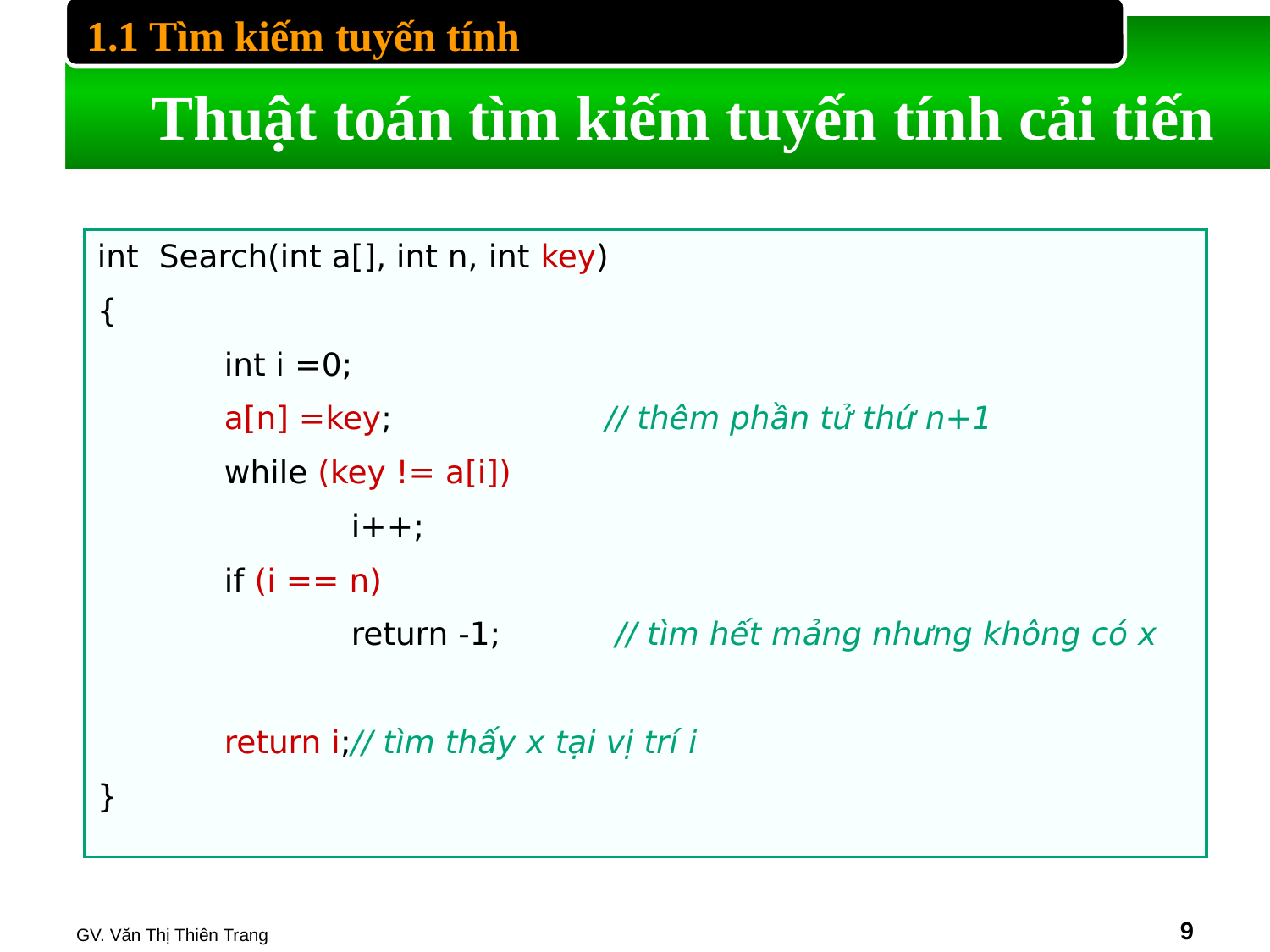

1.1 Tìm kiếm tuyến tính
# Thuật toán tìm kiếm tuyến tính cải tiến
int  Search(int a[], int n, int key)
{
	int i =0;
	a[n] =key;		// thêm phần tử thứ n+1
	while (key != a[i])
		i++;
	if (i == n)
		return -1;	 // tìm hết mảng nhưng không có x

	return i;	// tìm thấy x tại vị trí i
}
GV. Văn Thị Thiên Trang
9